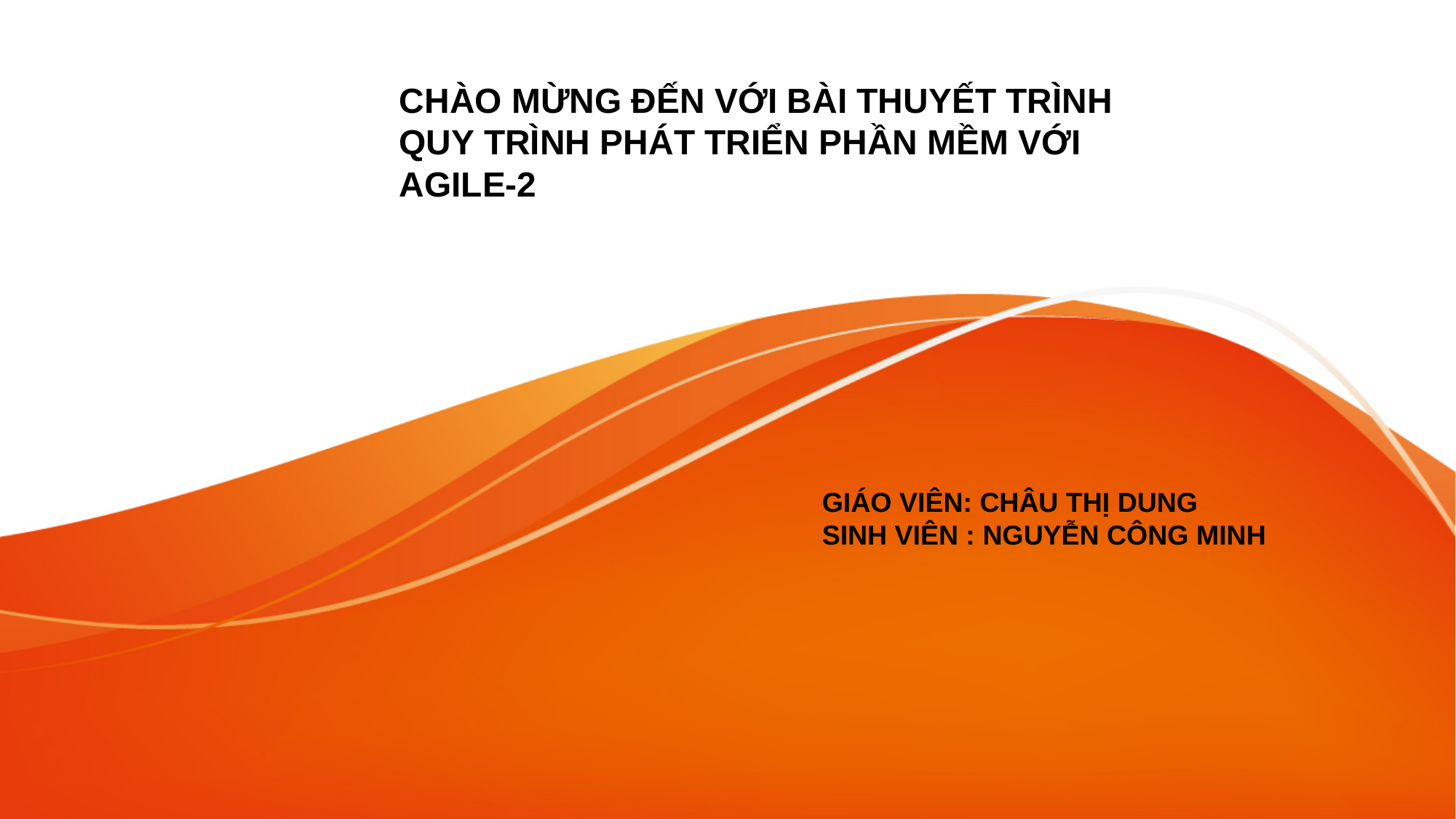

CHÀO MỪNG ĐẾN VỚI BÀI THUYẾT TRÌNH
QUY TRÌNH PHÁT TRIỂN PHẦN MỀM VỚI AGILE-2
GIÁO VIÊN: CHÂU THỊ DUNG
SINH VIÊN : NGUYỄN CÔNG MINH